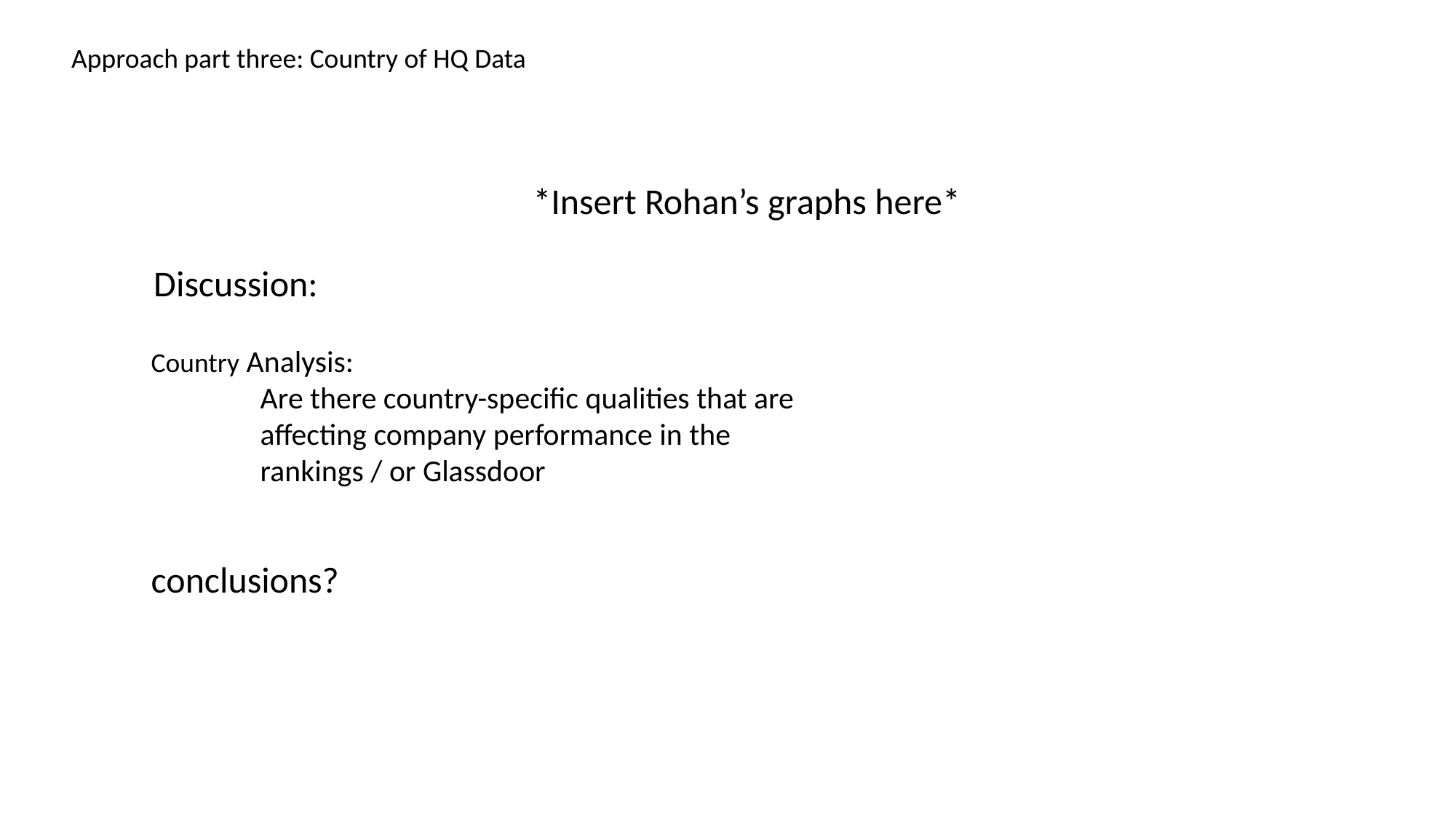

Approach part three: Country of HQ Data
*Insert Rohan’s graphs here*
Discussion:
Country Analysis:
	Are there country-specific qualities that are 	affecting company performance in the 	rankings / or Glassdoor
conclusions?